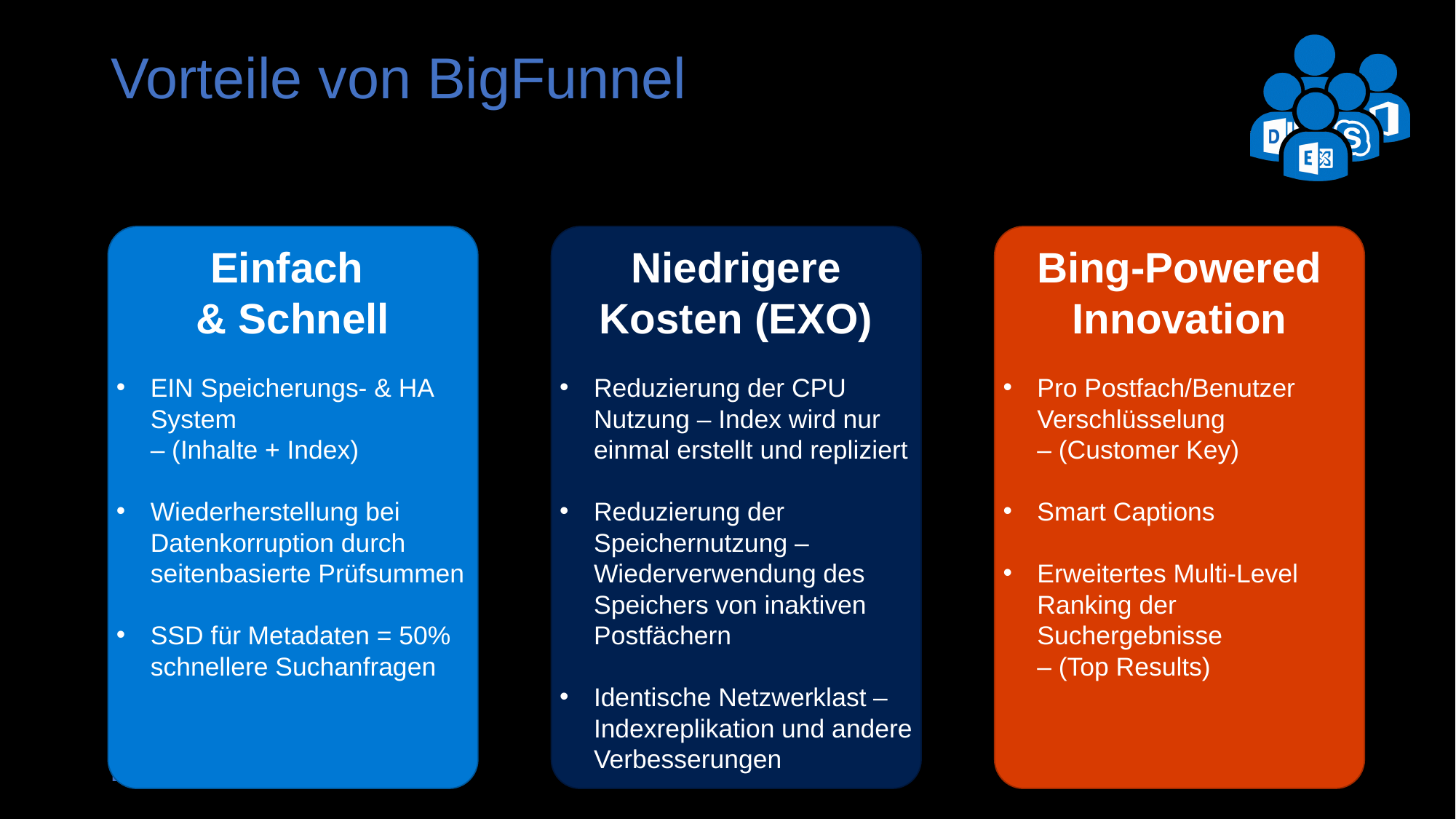

# Vorteile von BigFunnel

Einfach
& Schnell

EIN Speicherungs- & HA System
– (Inhalte + Index)

Wiederherstellung bei Datenkorruption durch seitenbasierte Prüfsummen

SSD für Metadaten = 50% schnellere Suchanfragen
Niedrigere Kosten (EXO)

Reduzierung der CPU Nutzung – Index wird nur einmal erstellt und repliziert

Reduzierung der Speichernutzung – Wiederverwendung des Speichers von inaktiven Postfächern

Identische Netzwerklast – Indexreplikation und andere Verbesserungen
Bing-Powered Innovation

Pro Postfach/Benutzer Verschlüsselung
– (Customer Key)

Smart Captions

Erweitertes Multi-Level Ranking der Suchergebnisse
– (Top Results)